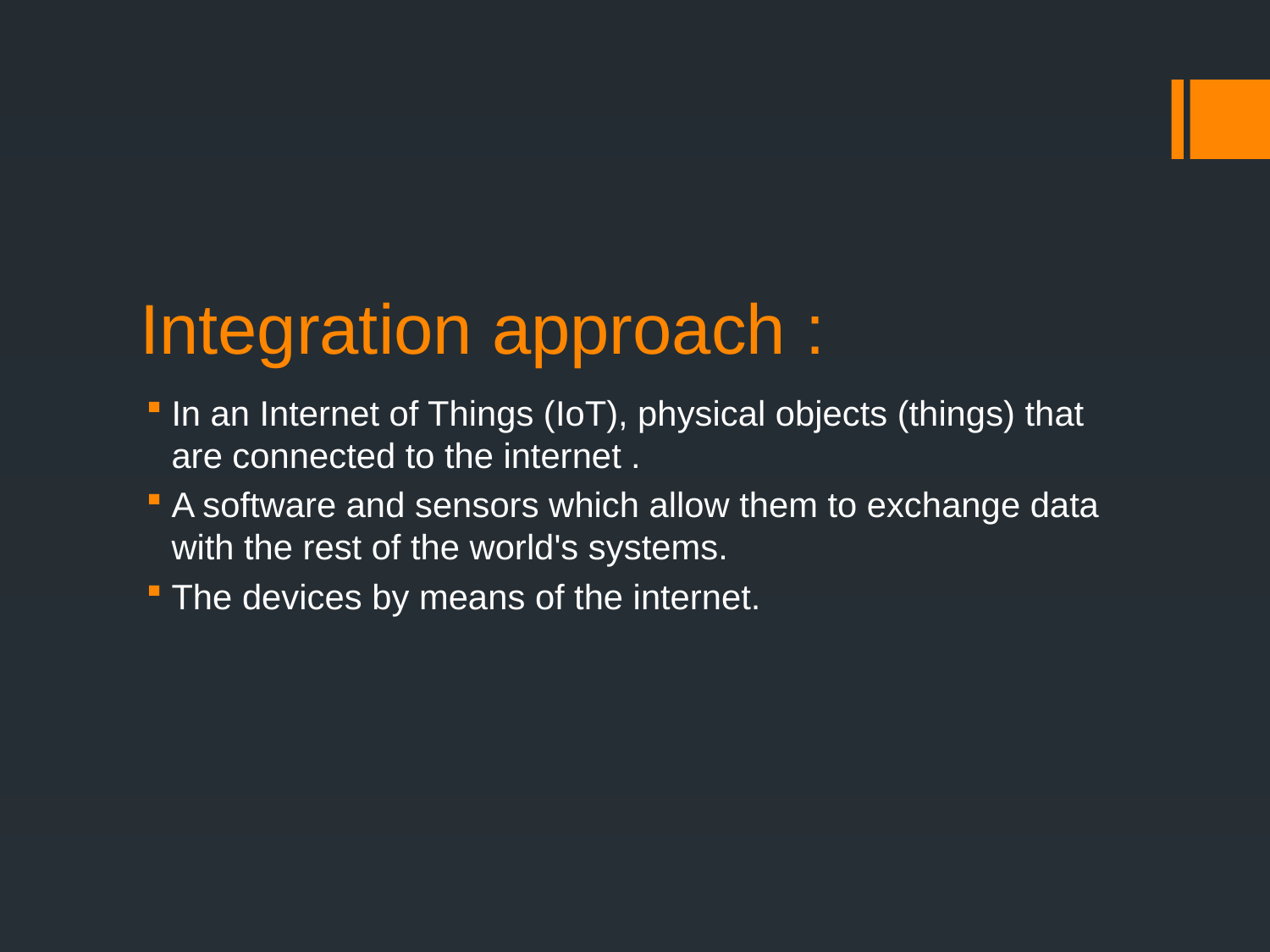

# Integration approach :
In an Internet of Things (IoT), physical objects (things) that are connected to the internet .
A software and sensors which allow them to exchange data with the rest of the world's systems.
The devices by means of the internet.